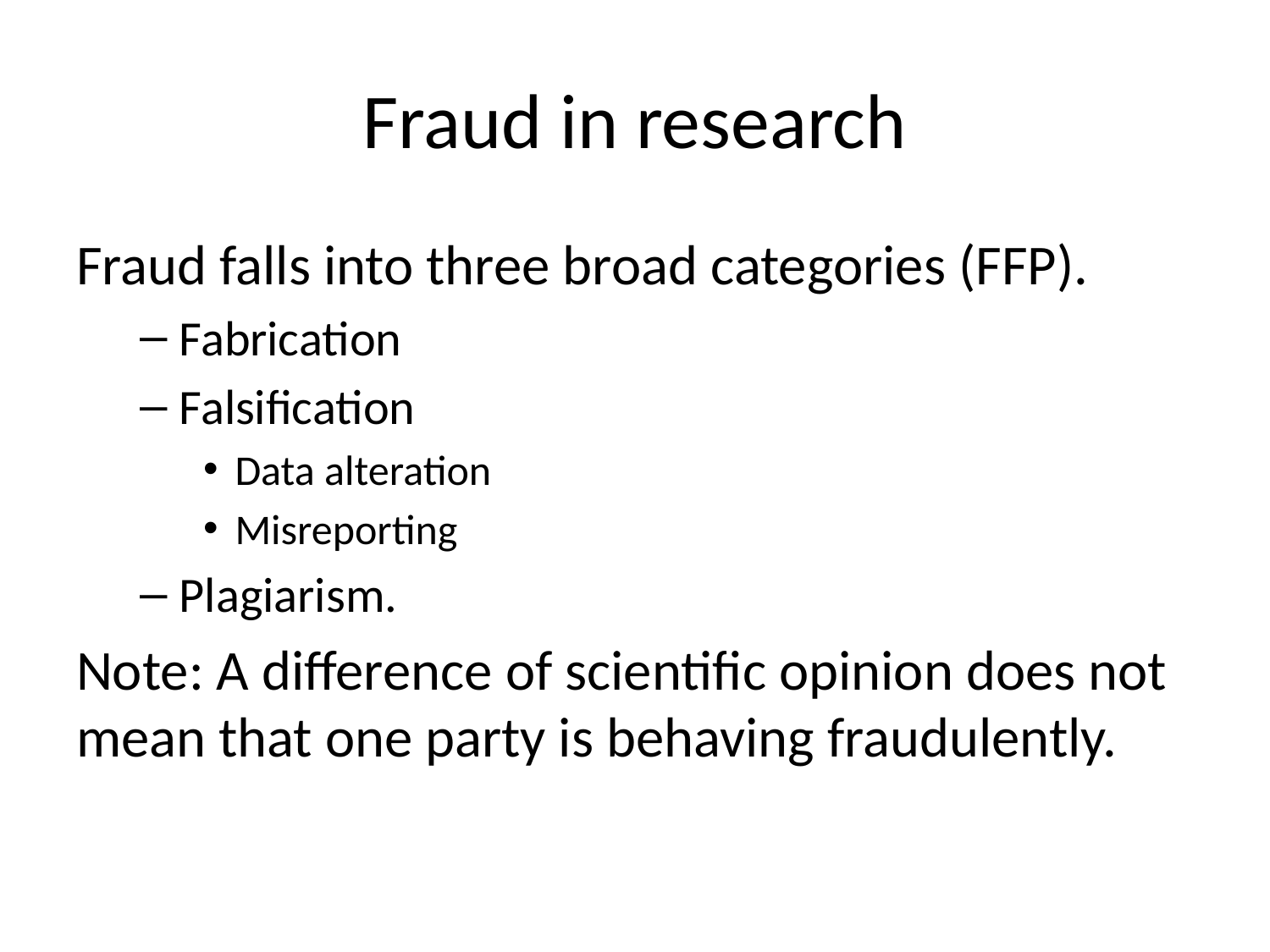

# Fraud in research
Fraud falls into three broad categories (FFP).
Fabrication
Falsification
Data alteration
Misreporting
Plagiarism.
Note: A difference of scientific opinion does not mean that one party is behaving fraudulently.